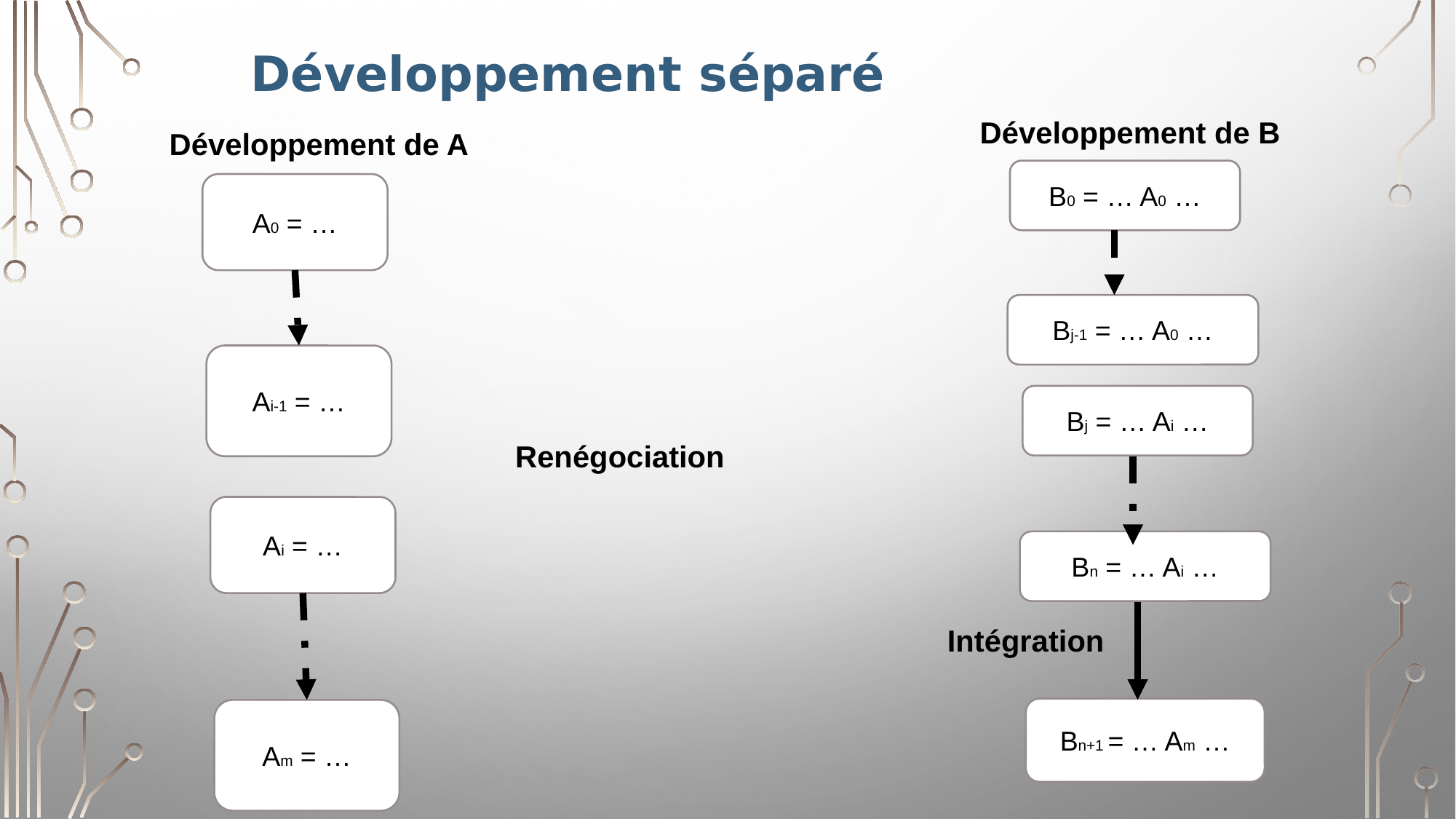

Développement séparé
Développement de B
Développement de A
B0 = … A0 …
A0 = …
Bj-1 = … A0 …
Ai-1 = …
Bj = … Ai …
Renégociation
Ai = …
Bn = … Ai …
Intégration
Bn+1 = … Am …
Am = …